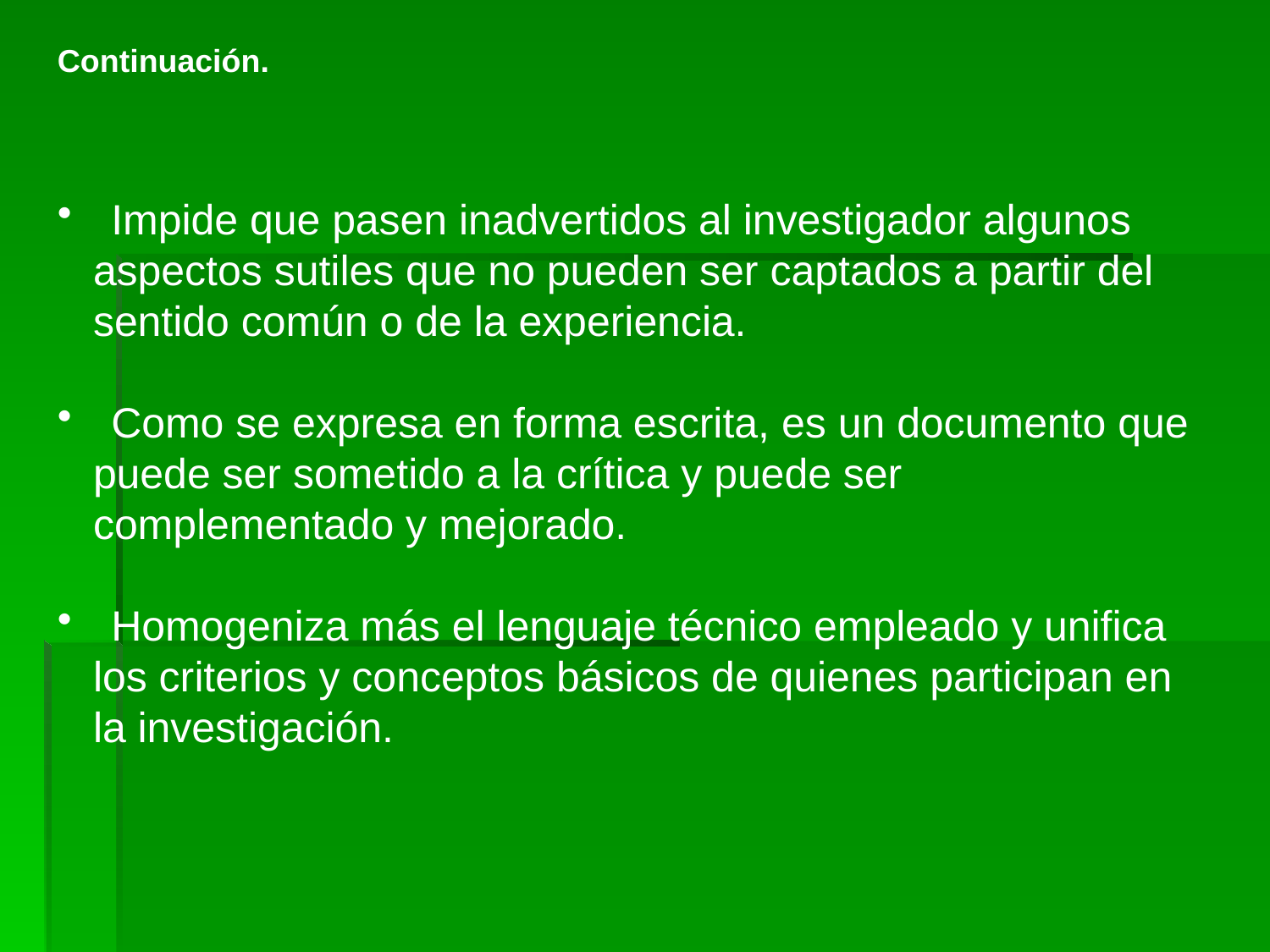

Continuación.

  Impide que pasen inadvertidos al investigador algunos
   aspectos sutiles que no pueden ser captados a partir del
   sentido común o de la experiencia.

  Como se expresa en forma escrita, es un documento que
   puede ser sometido a la crítica y puede ser
   complementado y mejorado.

  Homogeniza más el lenguaje técnico empleado y unifica
   los criterios y conceptos básicos de quienes participan en
   la investigación.